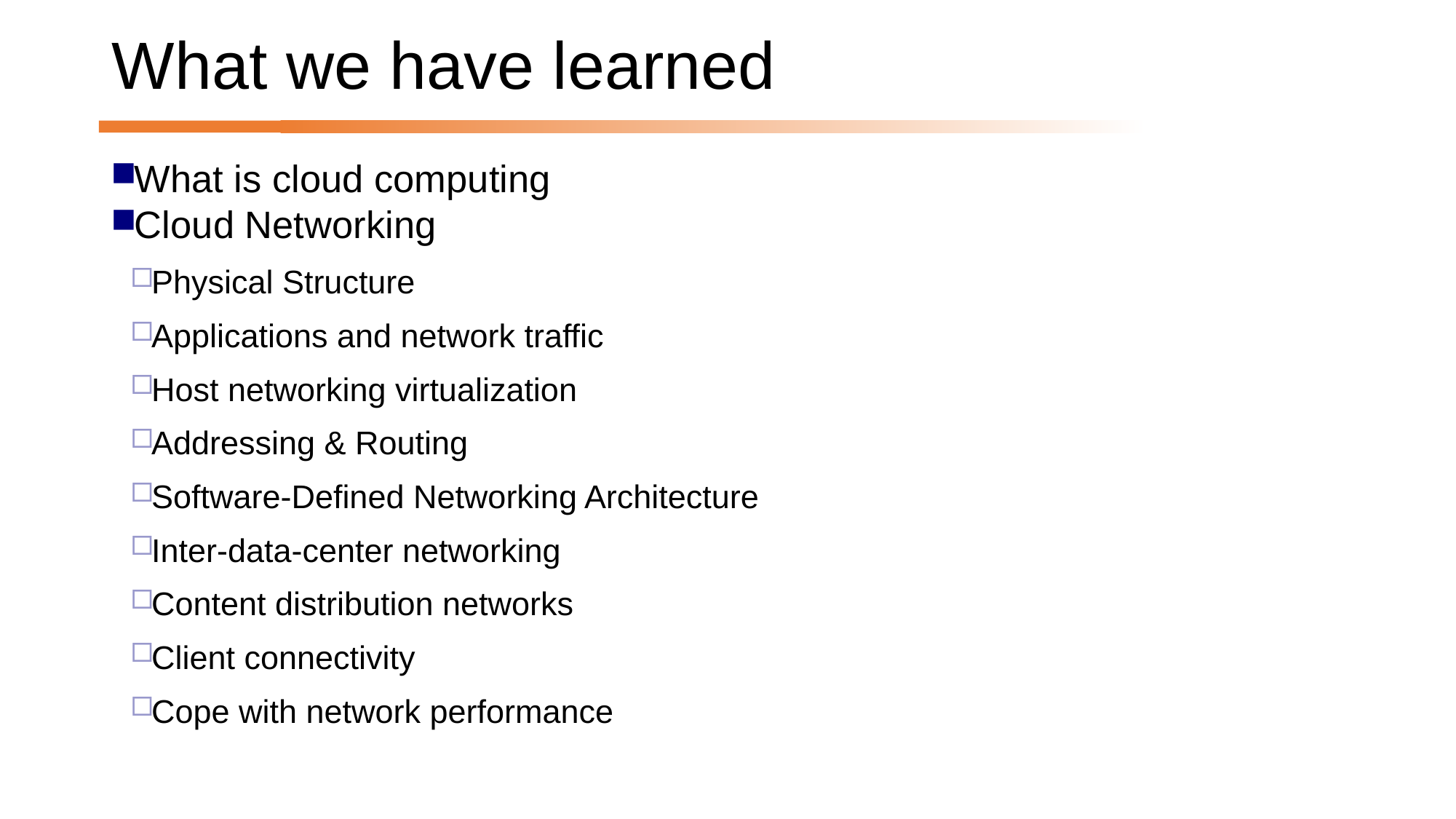

# What we have learned

What is cloud computing
Cloud Networking
Physical Structure
Applications and network traffic
Host networking virtualization
Addressing & Routing
Software-Defined Networking Architecture
Inter-data-center networking
Content distribution networks
Client connectivity
Cope with network performance